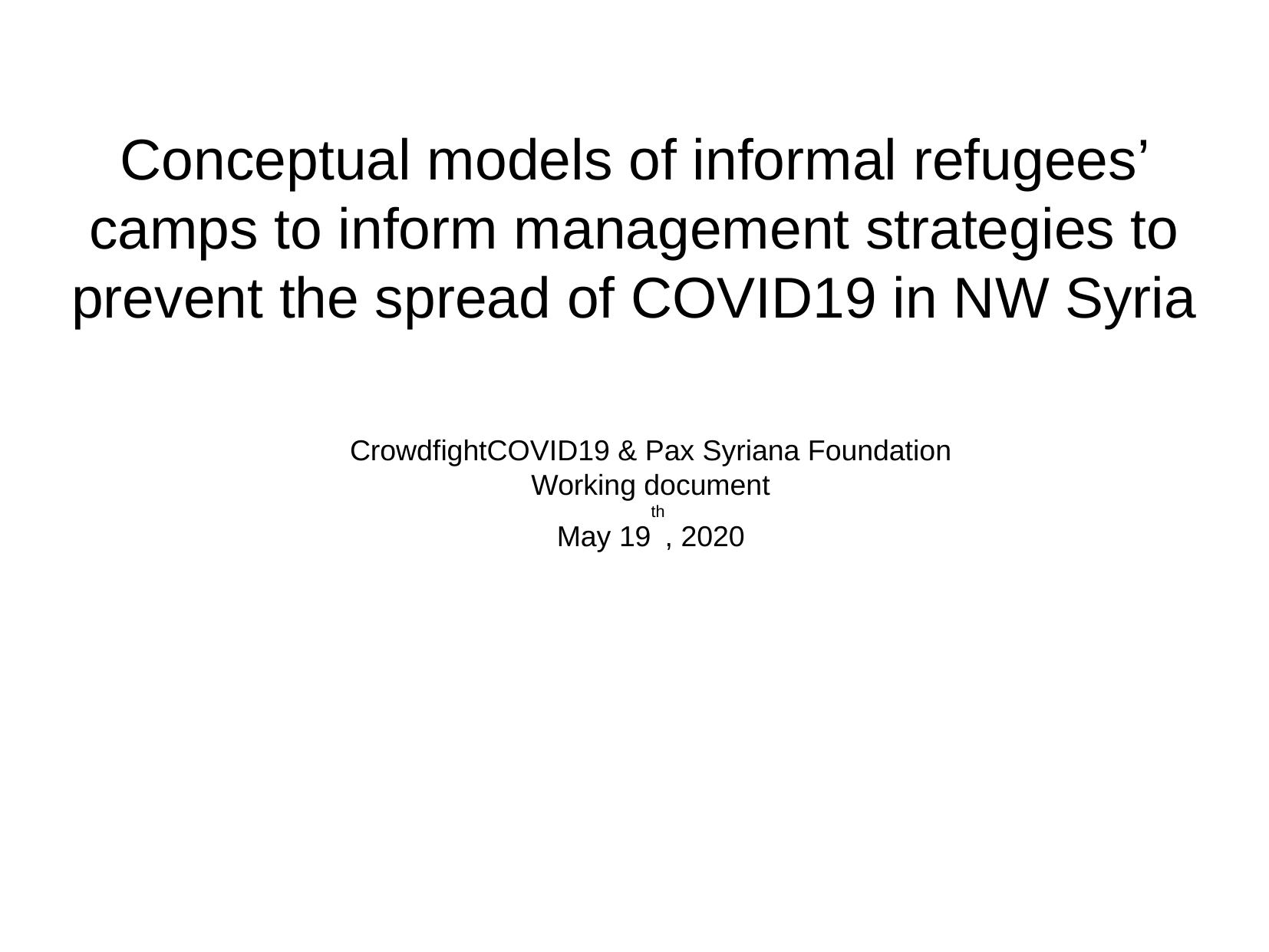

Conceptual models of informal refugees’ camps to inform management strategies to prevent the spread of COVID19 in NW Syria
CrowdfightCOVID19 & Pax Syriana Foundation
Working document
May 19th, 2020